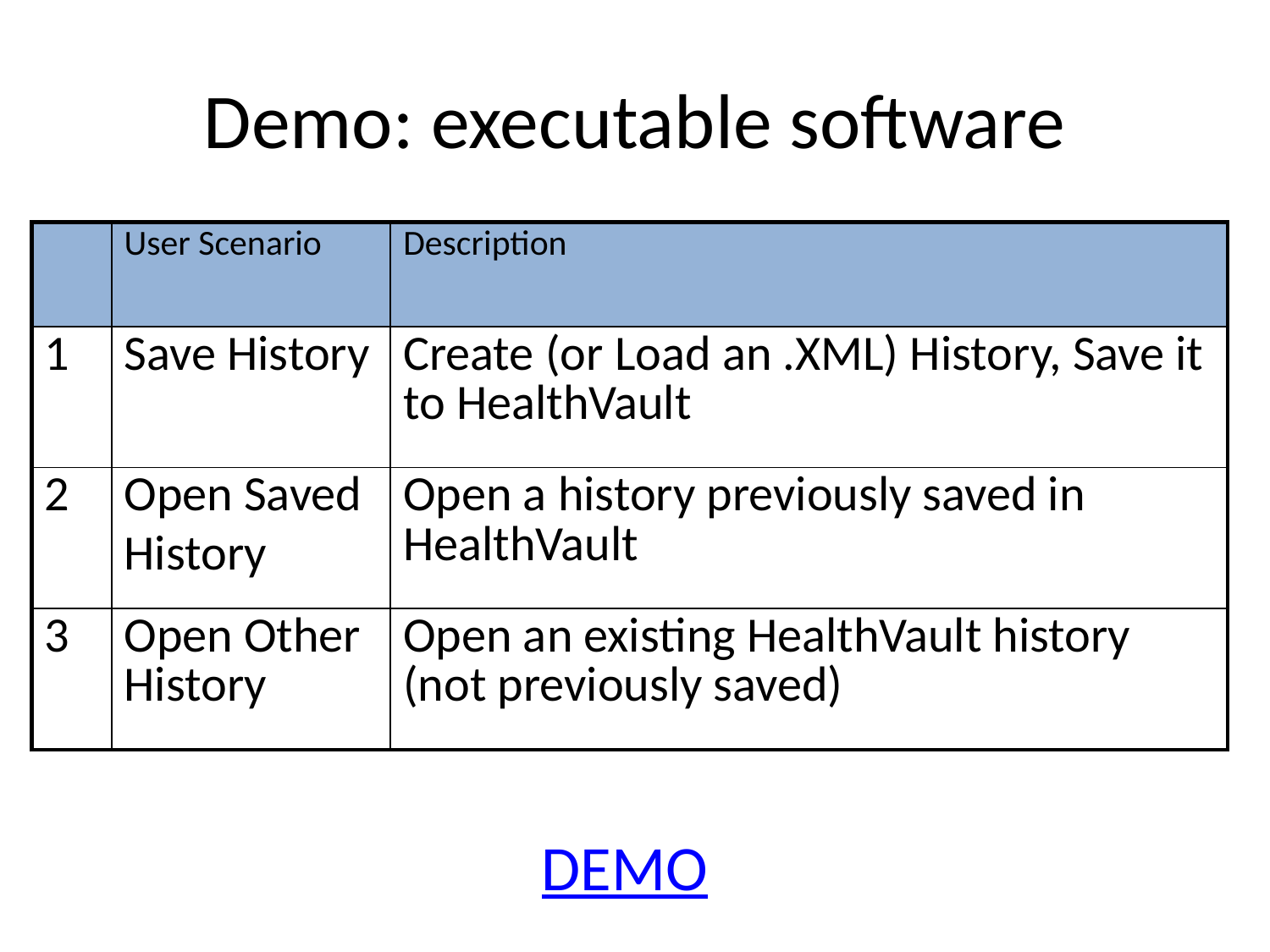

# Demo: executable software
|  | User Scenario | Description |
| --- | --- | --- |
| 1 | Save History | Create (or Load an .XML) History, Save it to HealthVault |
| 2 | Open Saved History | Open a history previously saved in HealthVault |
| 3 | Open Other History | Open an existing HealthVault history (not previously saved) |
DEMO